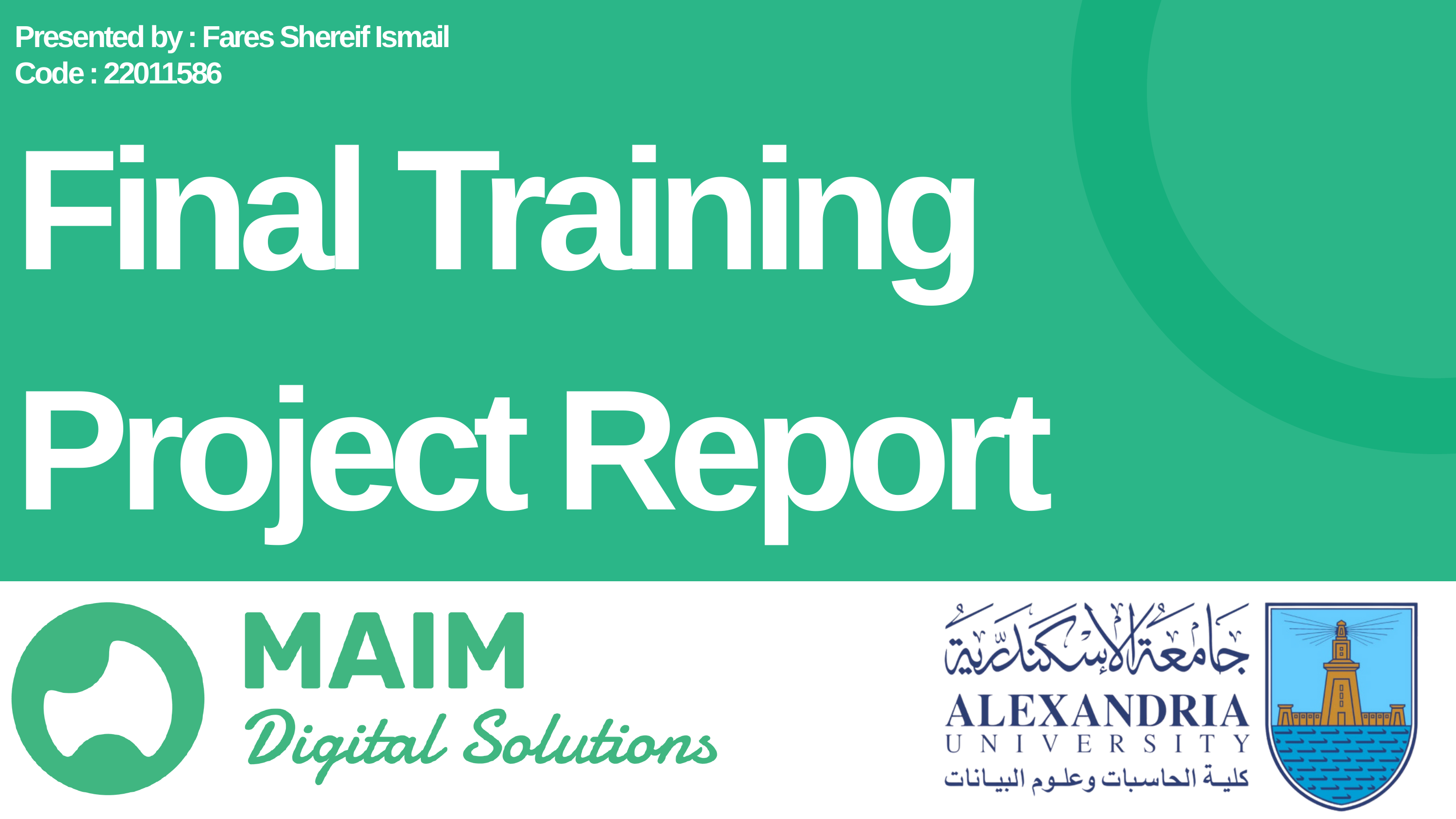

Presented by : Fares Shereif Ismail
Code : 22011586
Final Training Project Report